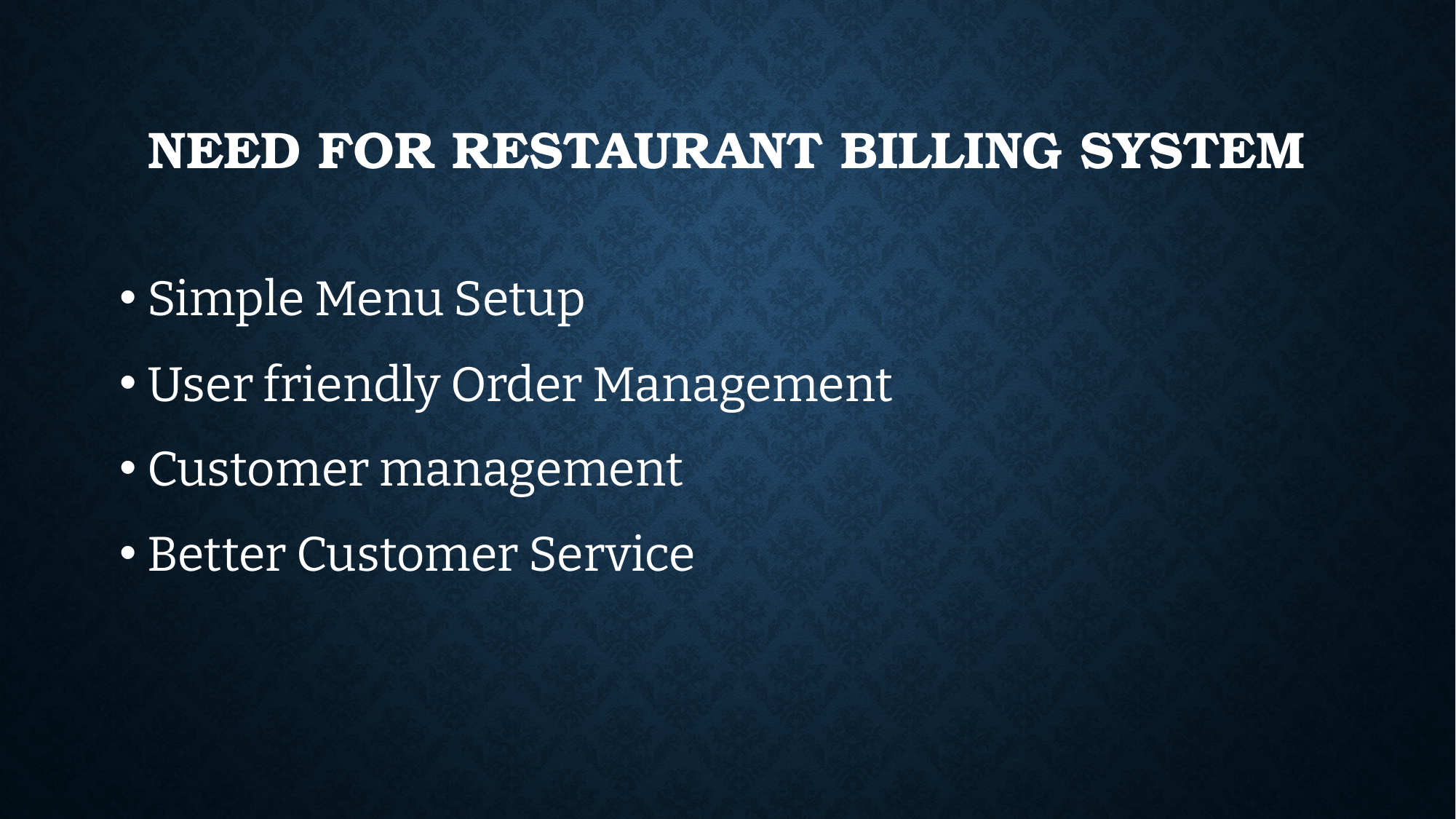

# Need For Restaurant Billing System
Simple Menu Setup
User friendly Order Management
Customer management
Better Customer Service